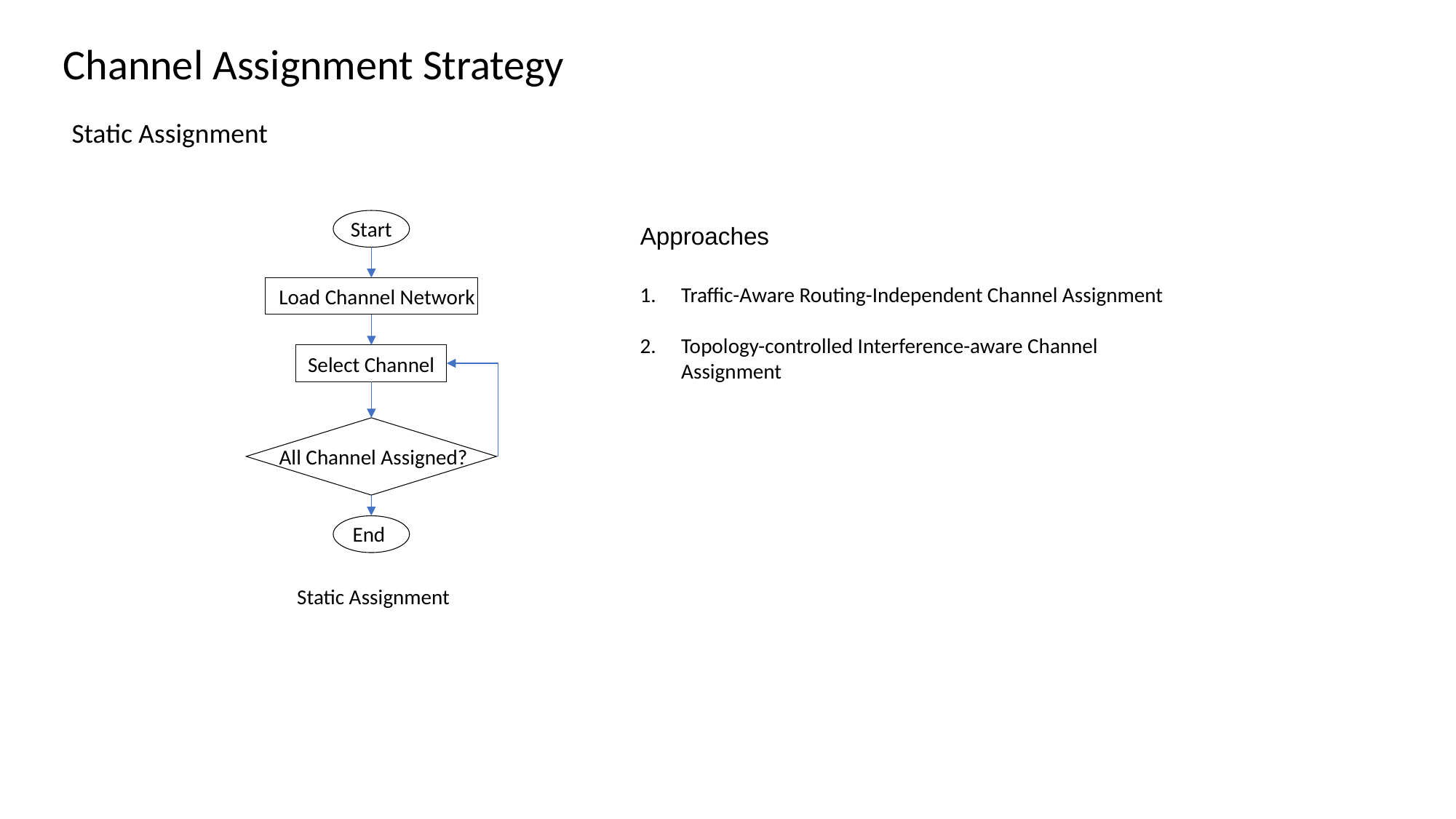

Channel Assignment Strategy
Static Assignment

Start
Approaches
Traffic-Aware Routing-Independent Channel Assignment

Topology-controlled Interference-aware Channel Assignment

Load Channel Network

Select Channel

All Channel Assigned?
End

Static Assignment